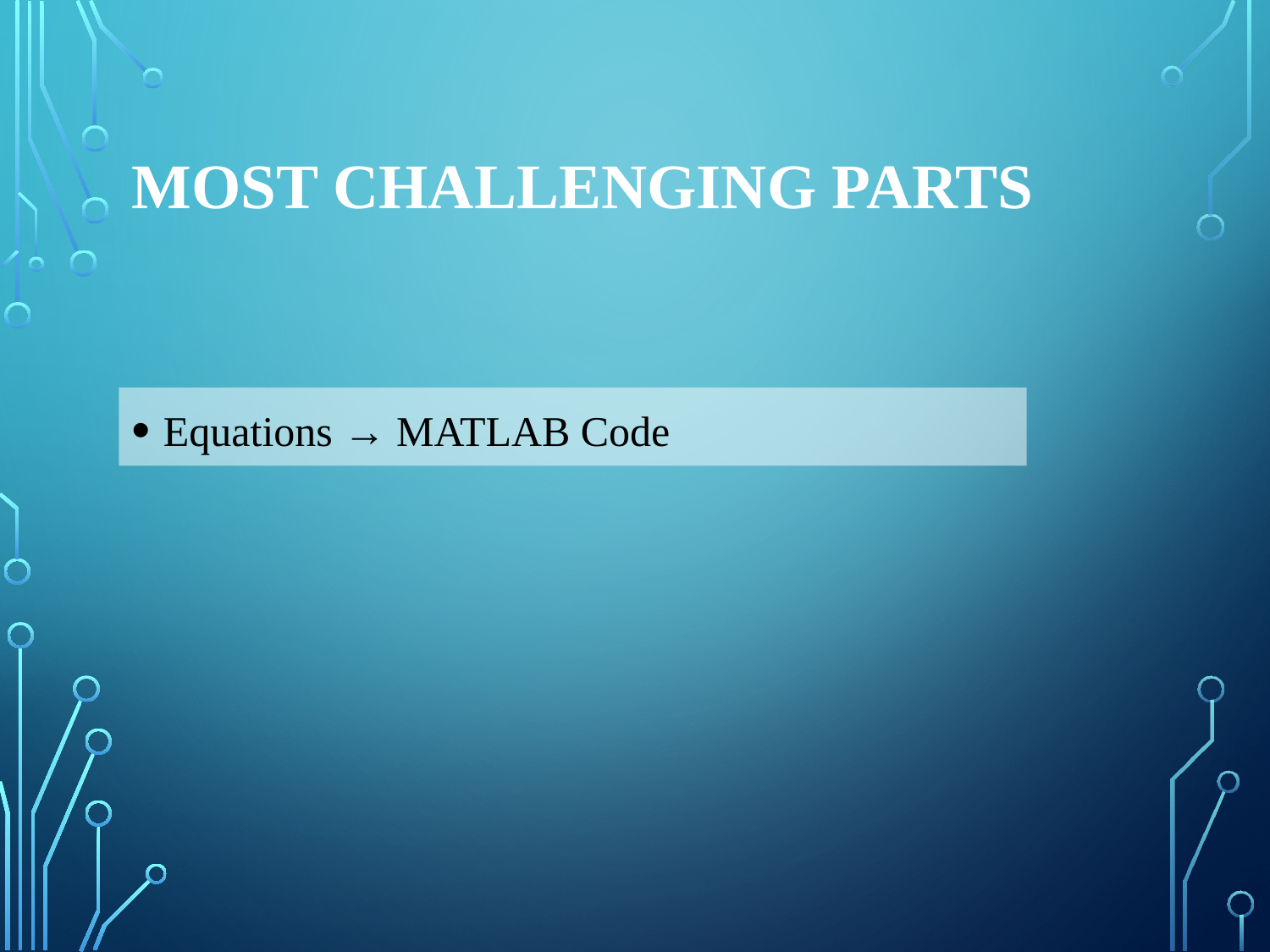

# Most challenging parts
Equations → MATLAB Code